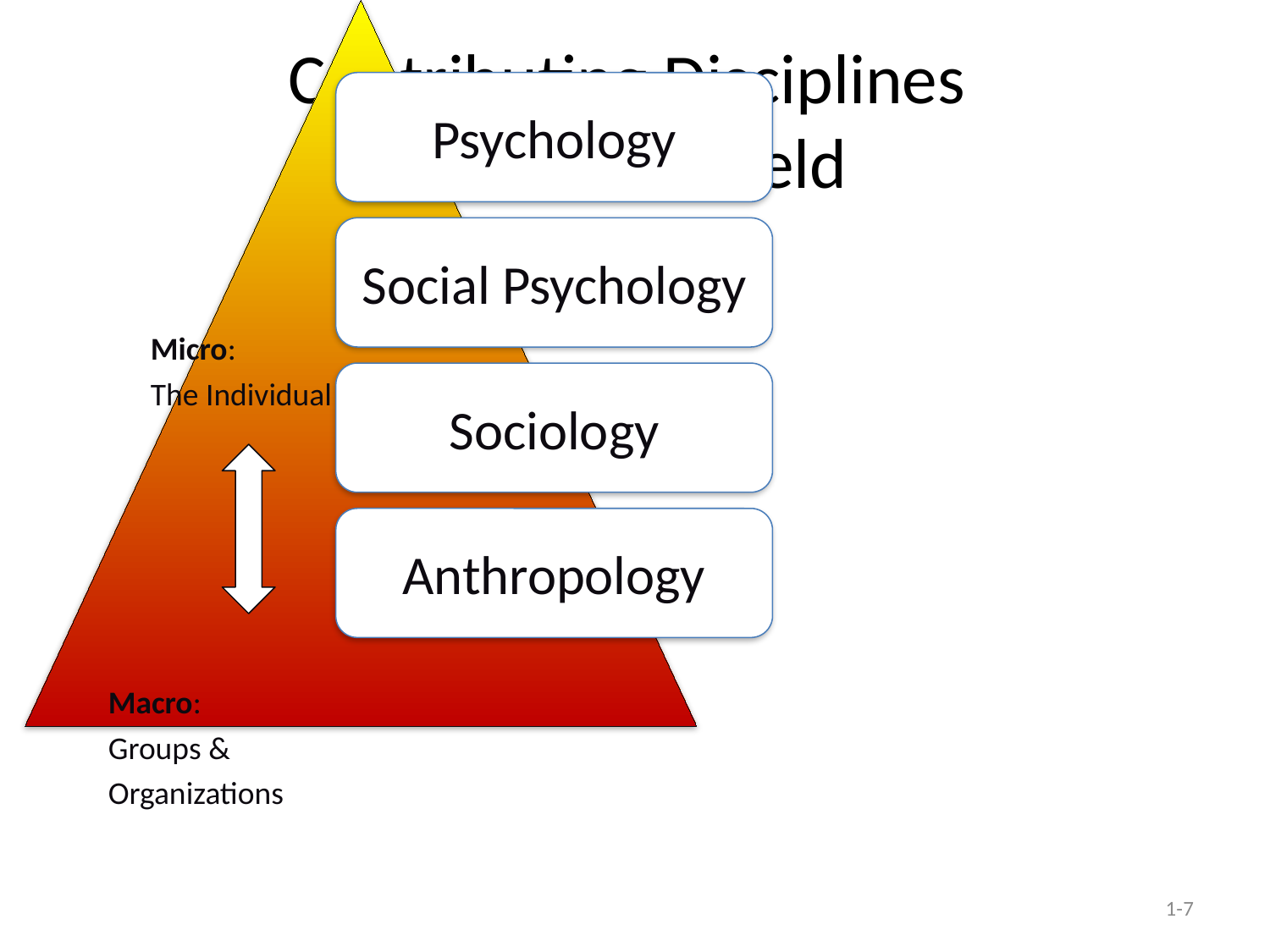

# Contributing Disciplines to the OB Field
Psychology
Social Psychology
Sociology
Anthropology
Micro:
The Individual

Macro:
Groups &
Organizations

1-7